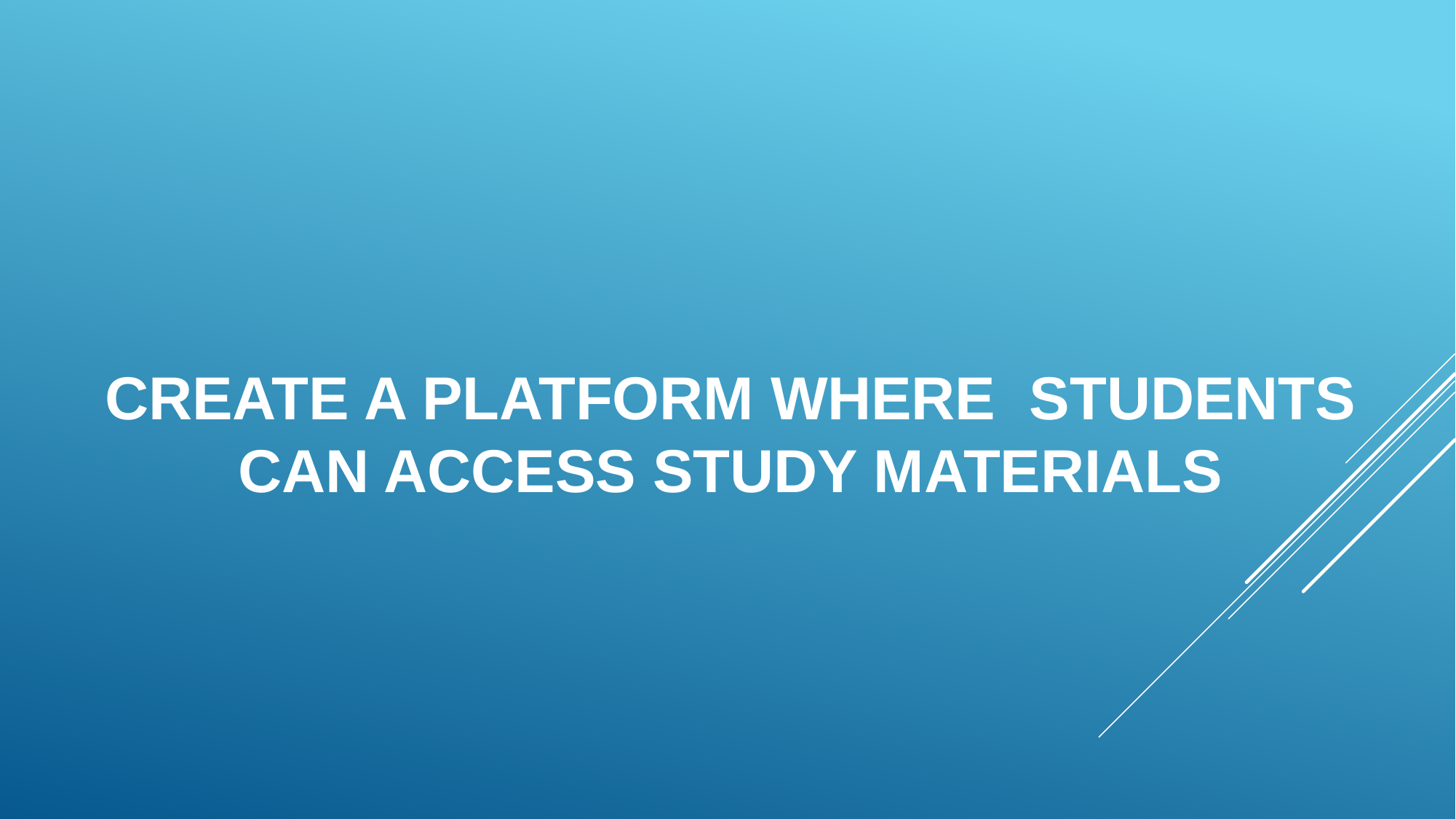

CREATE A PLATFORM WHERE  STUDENTS CAN ACCESS STUDY MATERIALS